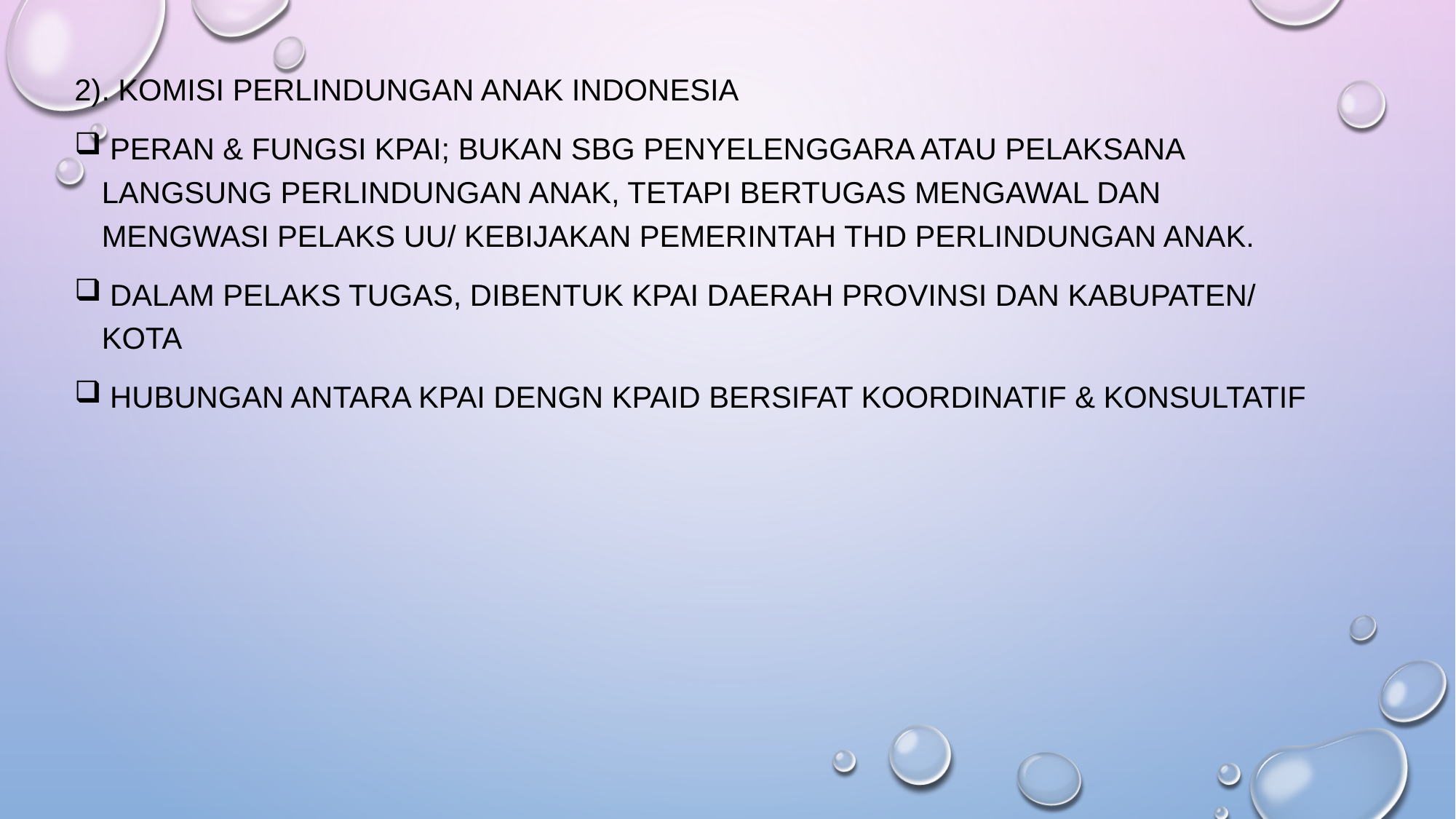

2). Komisi perlindungan anak indonesia
 Peran & fungsi kpai; bukan sbg penyelenggara atau pelaksana langsung perlindungan anak, tetapi bertugas mengawal dan mengwasi pelaks uu/ kebijakan pemerintah thd perlindungan anak.
 dalam pelaks tugas, dibentuk kpai daerah provinsi dan kabupaten/ kota
 hubungan antara kpai dengn kpaid bersifat koordinatif & konsultatif